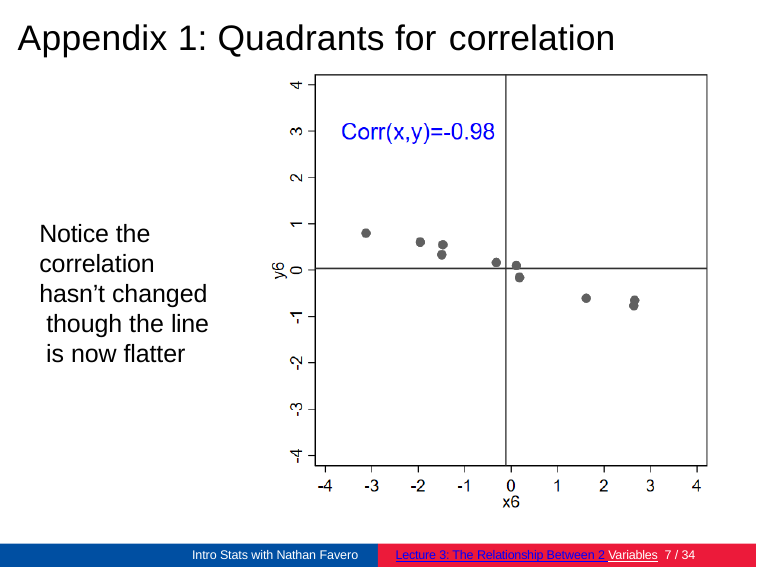

# Appendix 1: Quadrants for correlation

Notice the  correlation  hasn’t changed  though the line  is now flatter

Intro Stats with Nathan Favero
Lecture 3: The Relationship Between 2 Variables 7 / 34